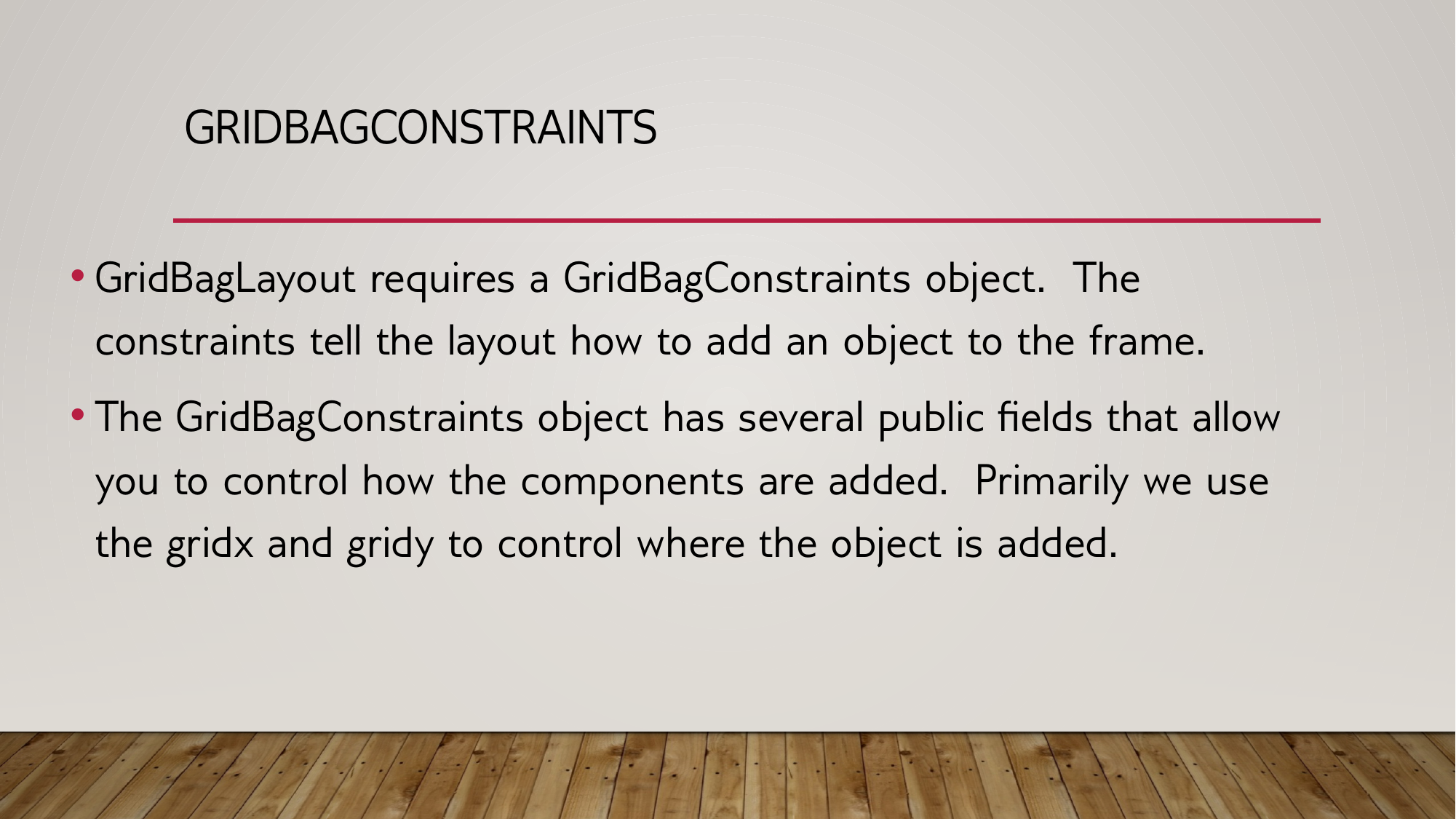

# GridbagConstraints
GridBagLayout requires a GridBagConstraints object.  The constraints tell the layout how to add an object to the frame.
The GridBagConstraints object has several public fields that allow you to control how the components are added.  Primarily we use the gridx and gridy to control where the object is added.